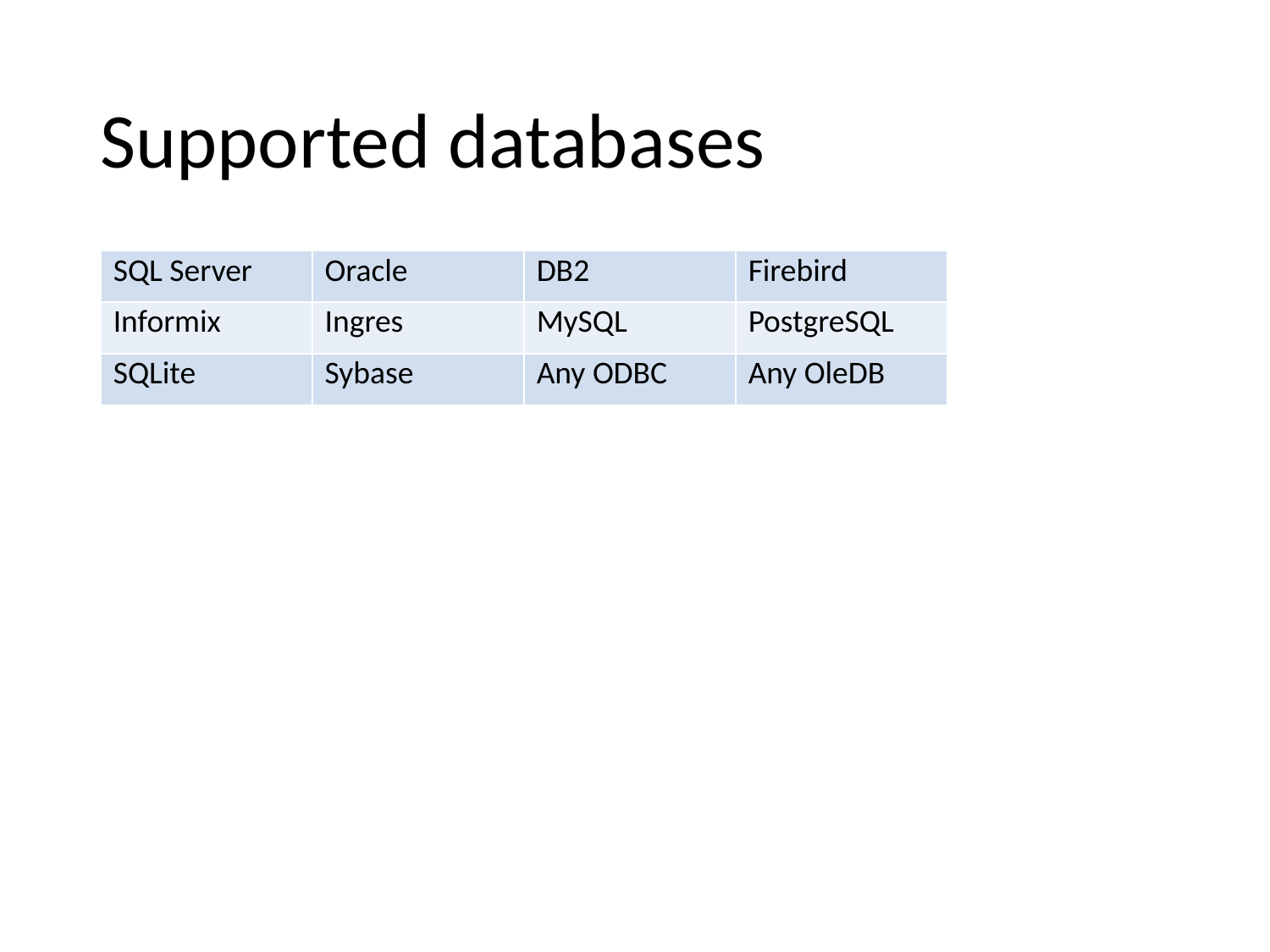

# Supported databases
| SQL Server | Oracle | DB2 | Firebird |
| --- | --- | --- | --- |
| Informix | Ingres | MySQL | PostgreSQL |
| SQLite | Sybase | Any ODBC | Any OleDB |